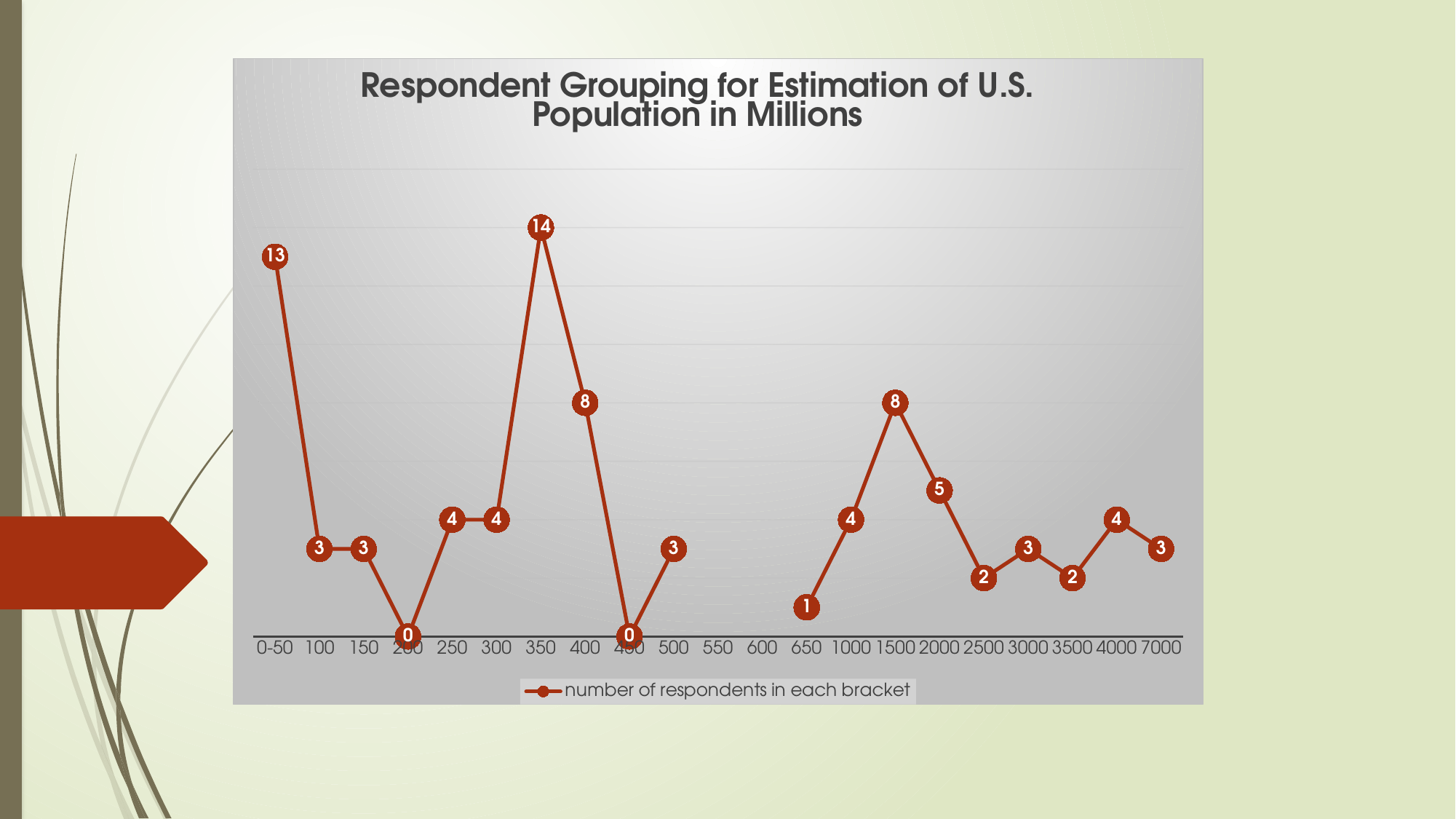

### Chart: Respondent Grouping for Estimation of U.S. Population in Millions

| Category | number of respondents in each bracket |
|---|---|
| 0-50 | 13.0 |
| 100 | 3.0 |
| 150 | 3.0 |
| 200 | 0.0 |
| 250 | 4.0 |
| 300 | 4.0 |
| 350 | 14.0 |
| 400 | 8.0 |
| 450 | 0.0 |
| 500 | 3.0 |
| 550 | None |
| 600 | None |
| 650 | 1.0 |
| 1000 | 4.0 |
| 1500 | 8.0 |
| 2000 | 5.0 |
| 2500 | 2.0 |
| 3000 | 3.0 |
| 3500 | 2.0 |
| 4000 | 4.0 |
| 7000 | 3.0 |